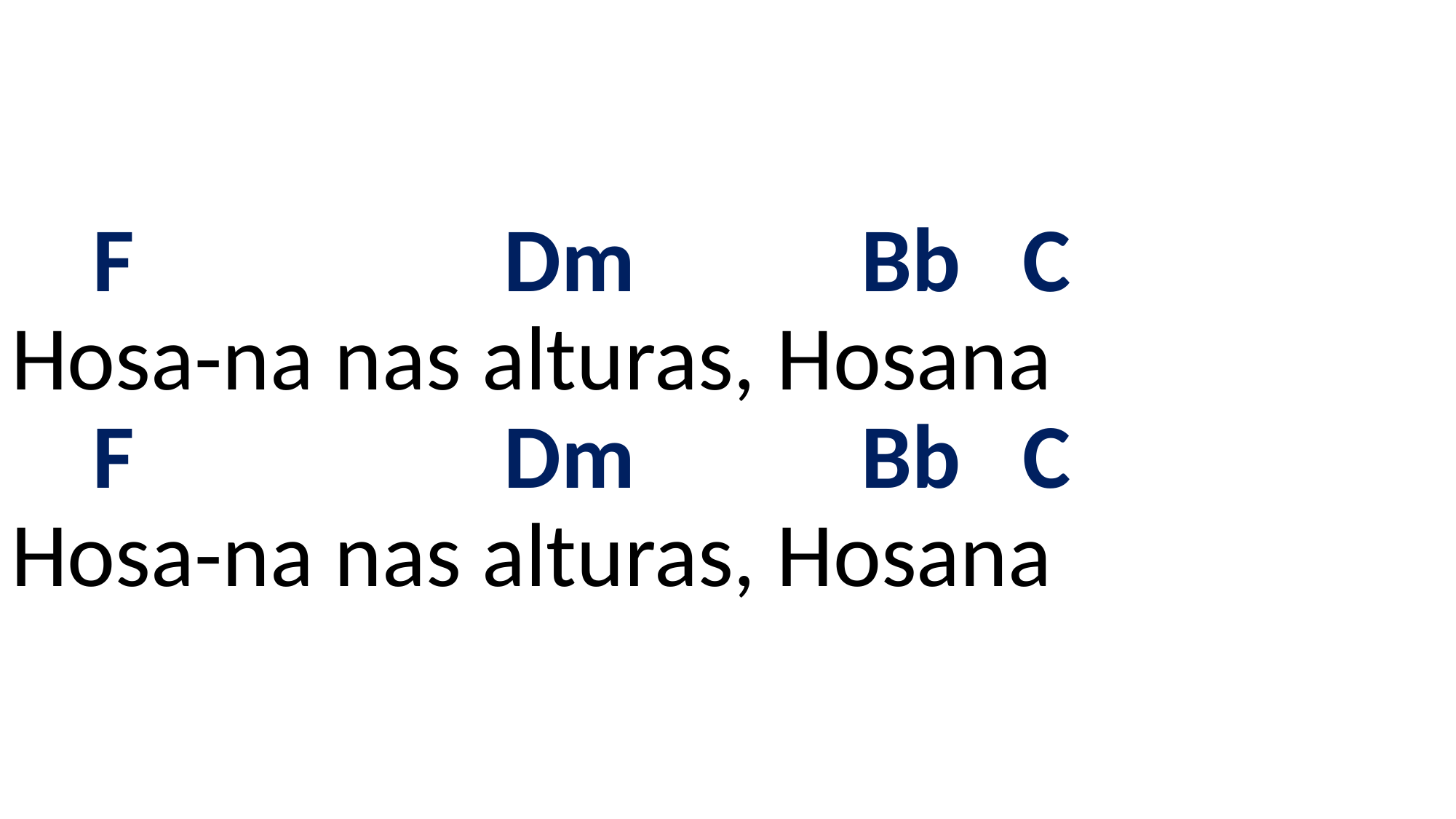

# F                  Dm           Bb   C Hosa-na nas alturas, Hosana F                  Dm           Bb   C Hosa-na nas alturas, Hosana